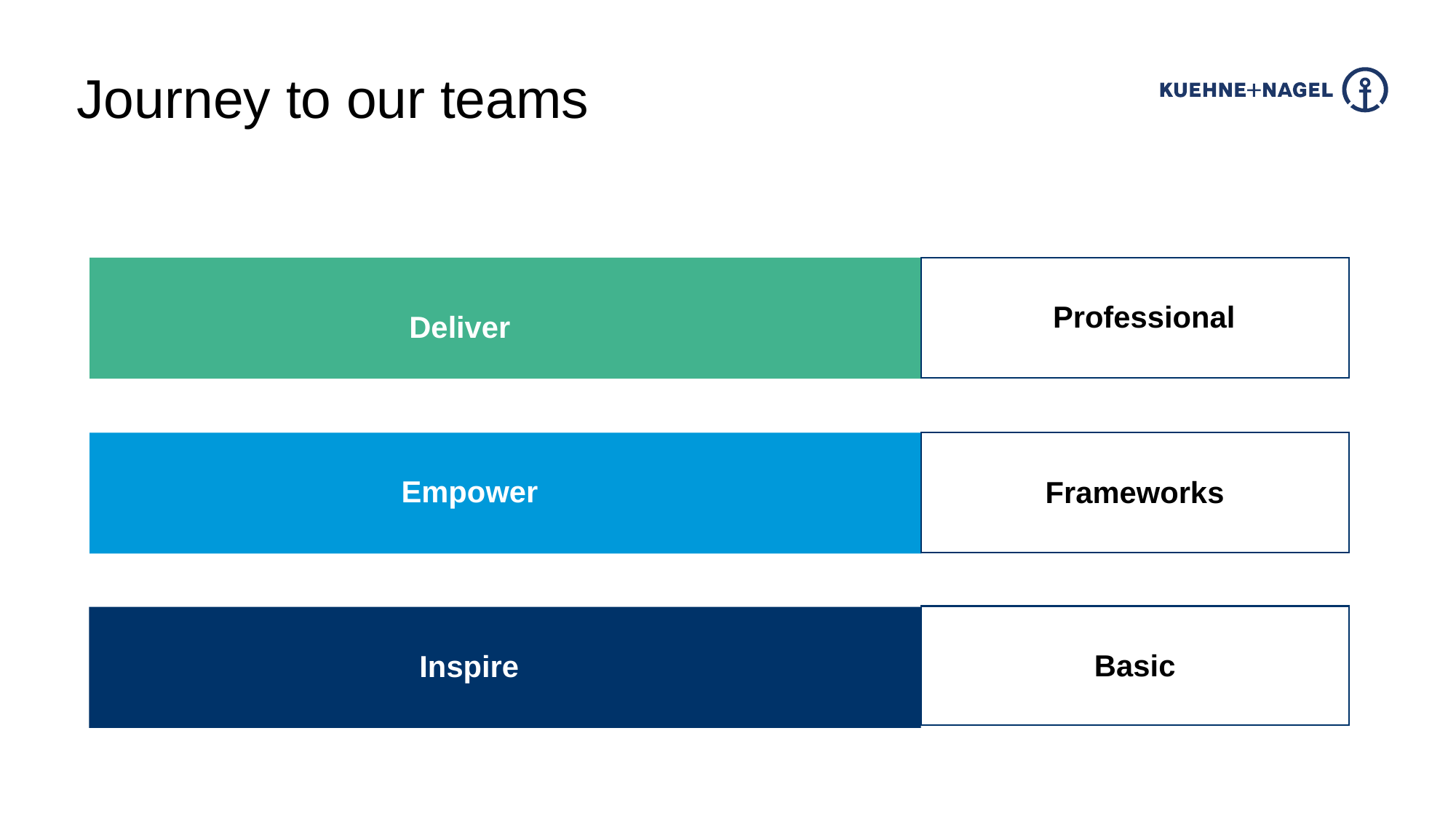

Journey to our teams

Professional
Deliver

Empower
Frameworks

Basic
Inspire